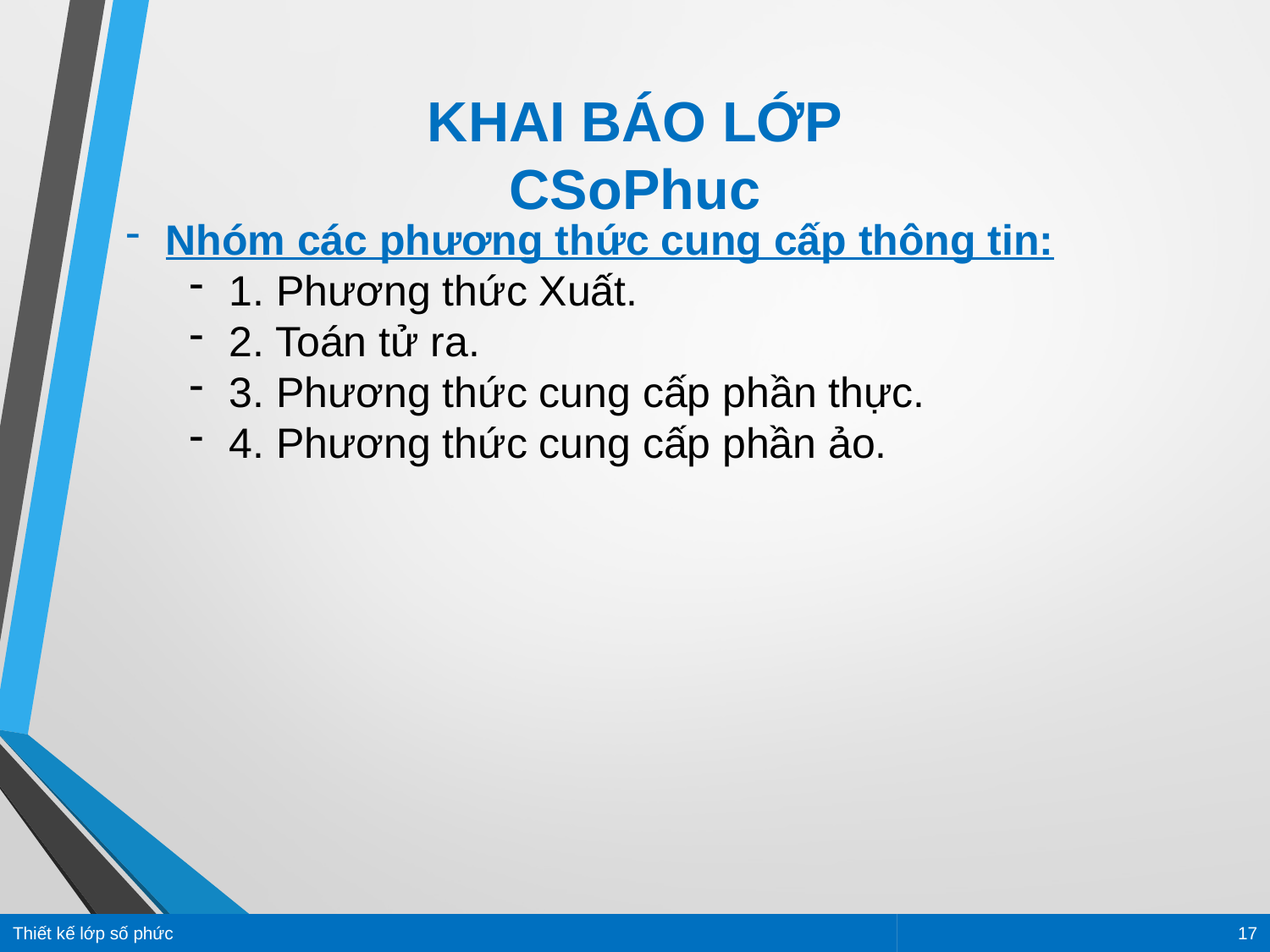

KHAI BÁO LỚP CSoPhuc
Nhóm các phương thức cung cấp thông tin:
1. Phương thức Xuất.
2. Toán tử ra.
3. Phương thức cung cấp phần thực.
4. Phương thức cung cấp phần ảo.

Thiết kế lớp số phức
17